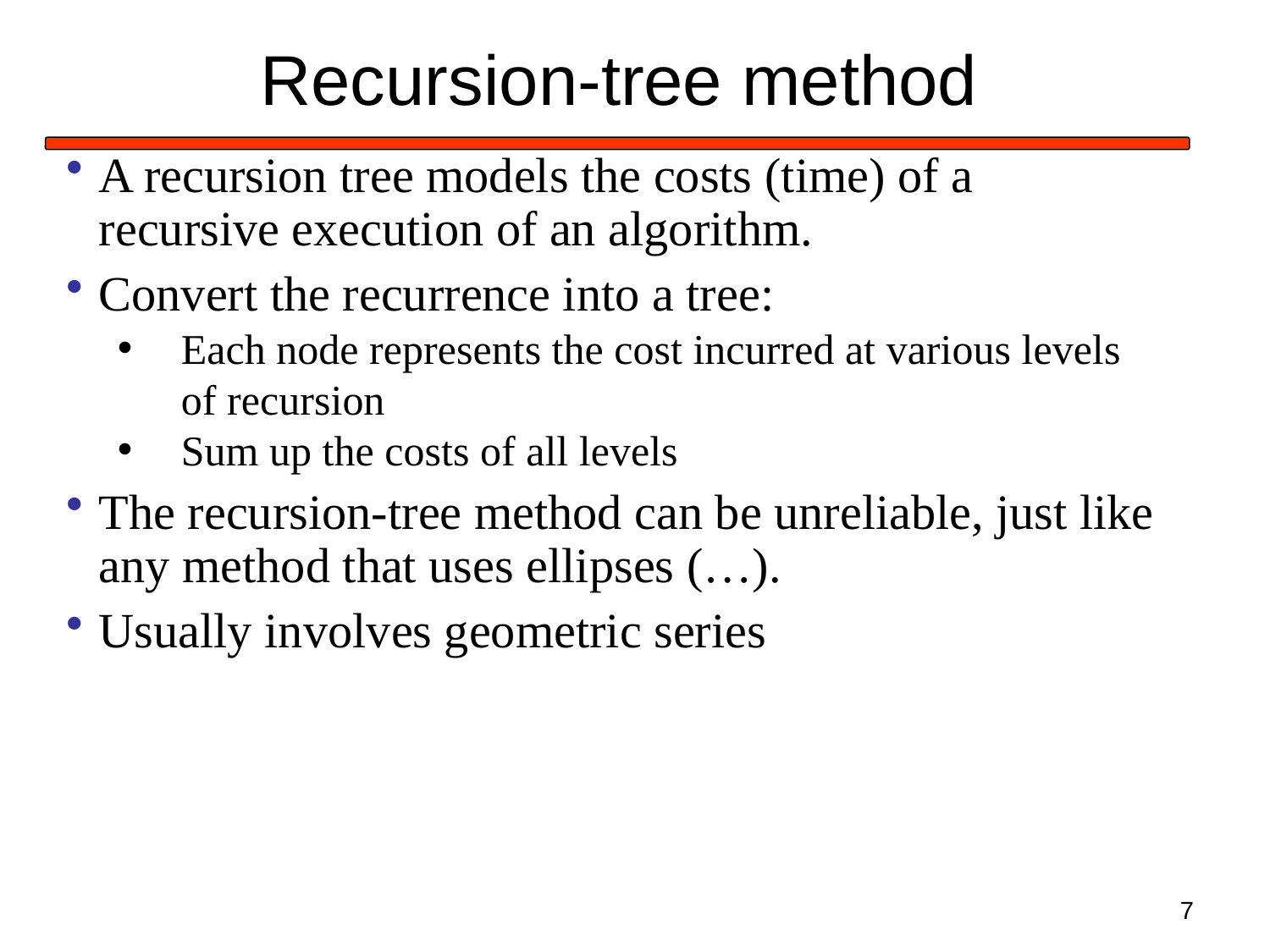

# Recursion-tree method
A recursion tree models the costs (time) of a recursive execution of an algorithm.
Convert the recurrence into a tree:
Each node represents the cost incurred at various levels of recursion
Sum up the costs of all levels
The recursion-tree method can be unreliable, just like any method that uses ellipses (…).
Usually involves geometric series
7